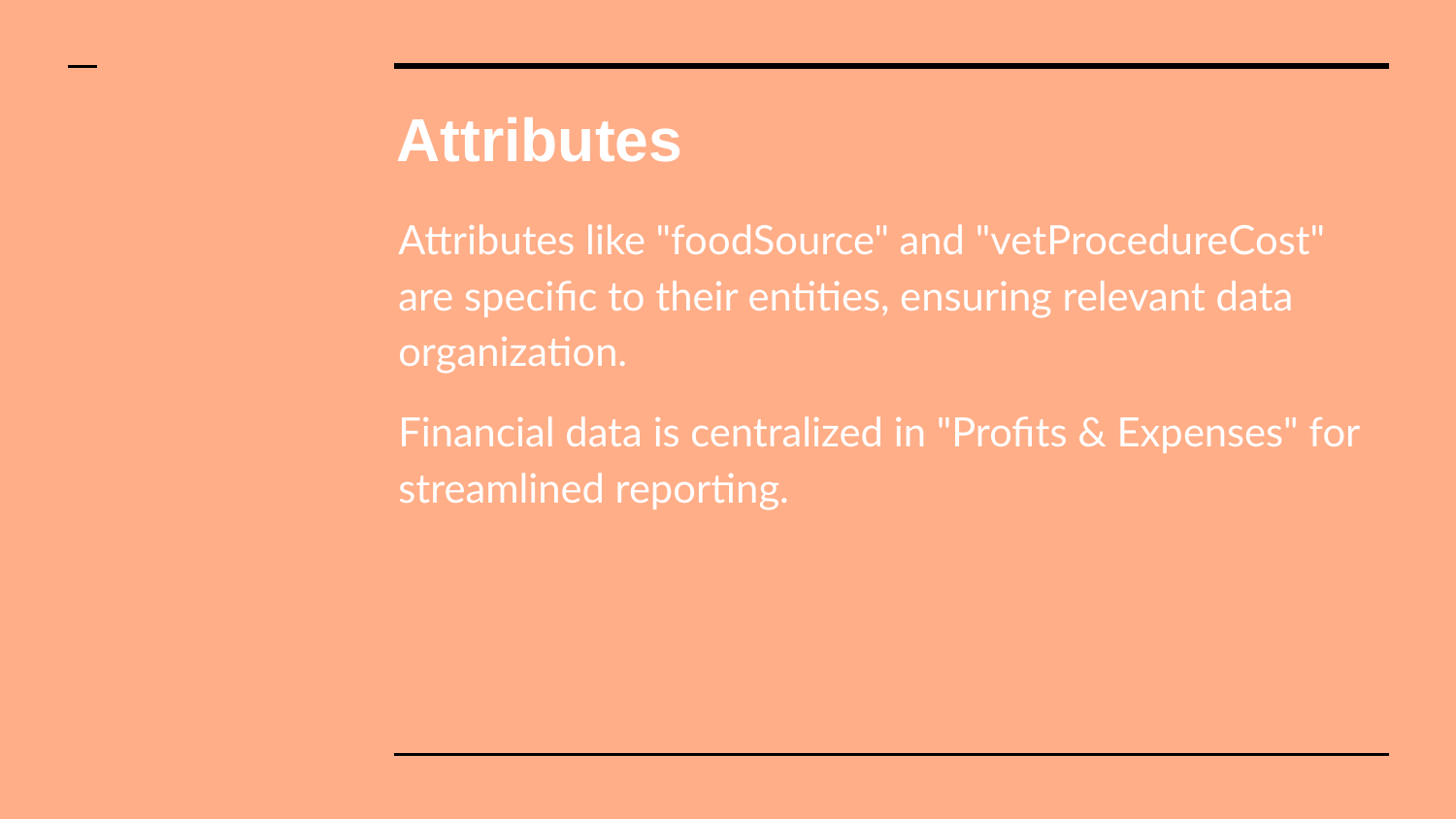

# Attributes
Attributes like "foodSource" and "vetProcedureCost" are specific to their entities, ensuring relevant data organization.
Financial data is centralized in "Profits & Expenses" for streamlined reporting.